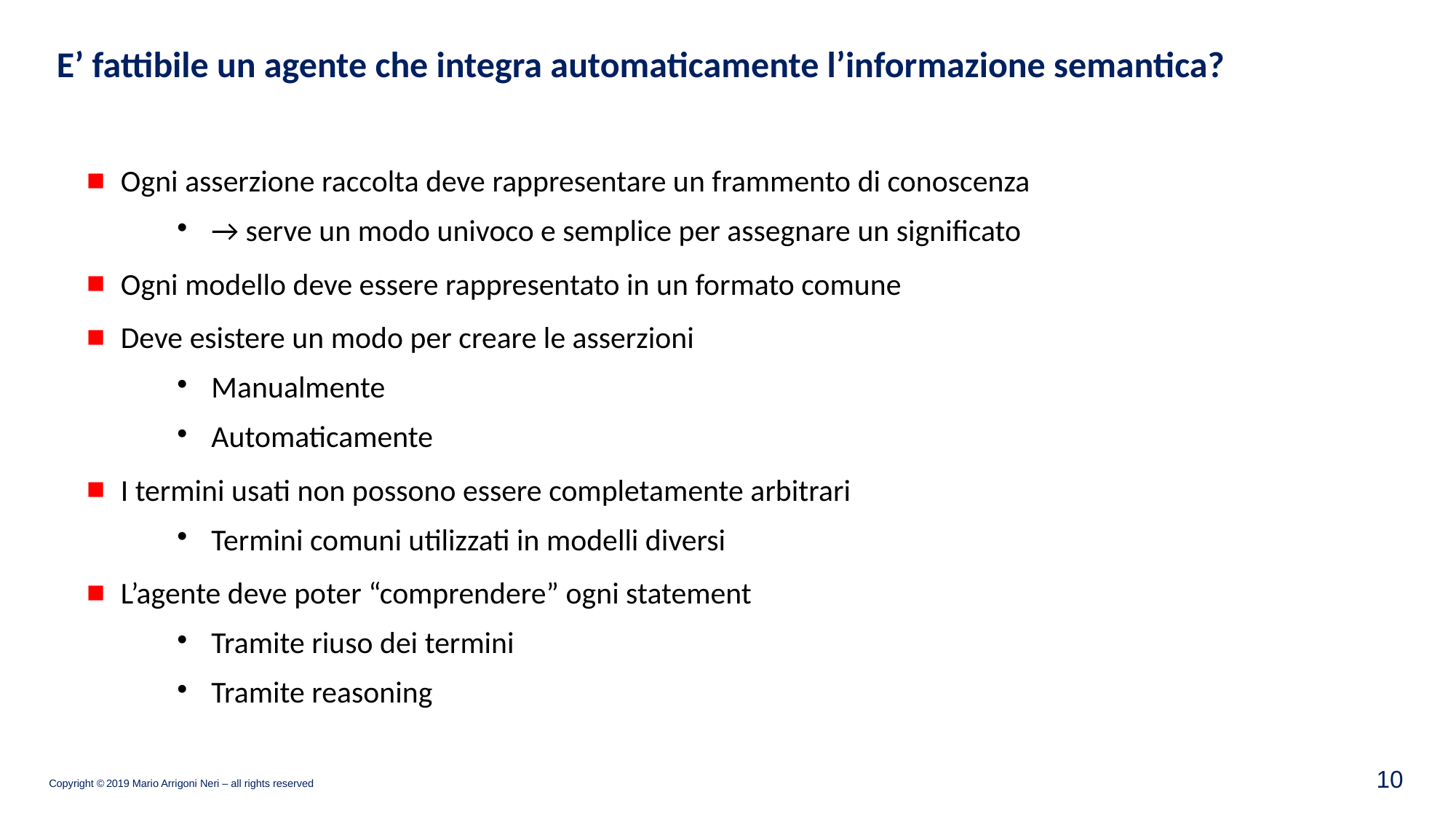

E’ fattibile un agente che integra automaticamente l’informazione semantica?

Ogni asserzione raccolta deve rappresentare un frammento di conoscenza
→ serve un modo univoco e semplice per assegnare un significato
Ogni modello deve essere rappresentato in un formato comune
Deve esistere un modo per creare le asserzioni
Manualmente
Automaticamente
I termini usati non possono essere completamente arbitrari
Termini comuni utilizzati in modelli diversi
L’agente deve poter “comprendere” ogni statement
Tramite riuso dei termini
Tramite reasoning
10